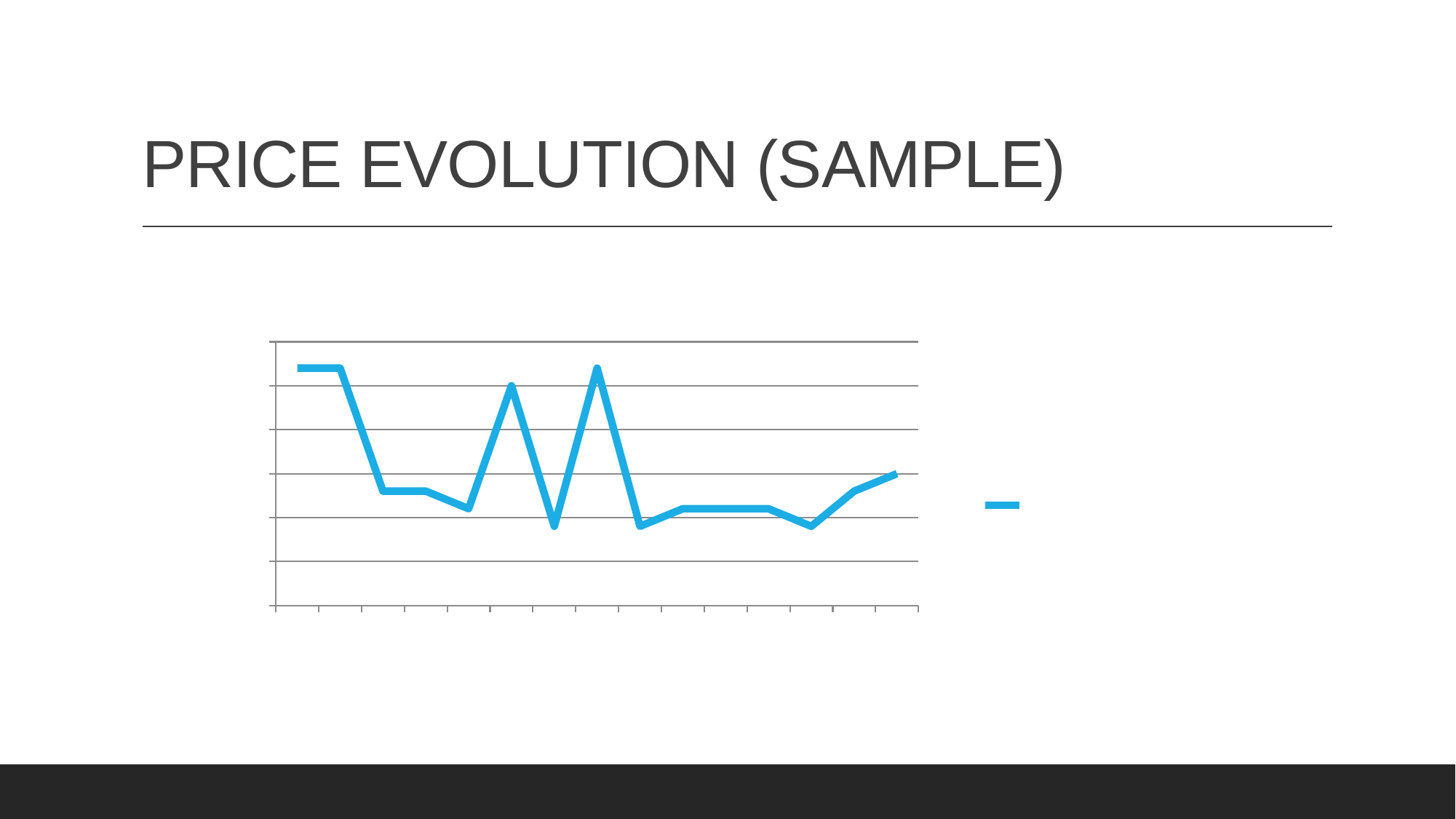

# PRICE EVOLUTION (SAMPLE)

### Chart:

| Category | Company 2(TURISM FELIX S.A.) |
|---|---|
| 25.11.2020 | 0.332 |
| 26.11.2020 | 0.332 |
| 27.11.2020 | 0.318 |
| 2.12.2020 | 0.318 |
| 3.12.2020 | 0.316 |
| 4.12.2020 | 0.33 |
| 7.12.2020 | 0.314 |
| 8.12.2020 | 0.332 |
| 9.12.2020 | 0.314 |
| 10.12.2020 | 0.316 |
| 11.12.2020 | 0.316 |
| 14.12.2020 | 0.316 |
| 15.12.2020 | 0.314 |
| 16.12.2020 | 0.318 |
| 17.12.2020 | 0.32 |